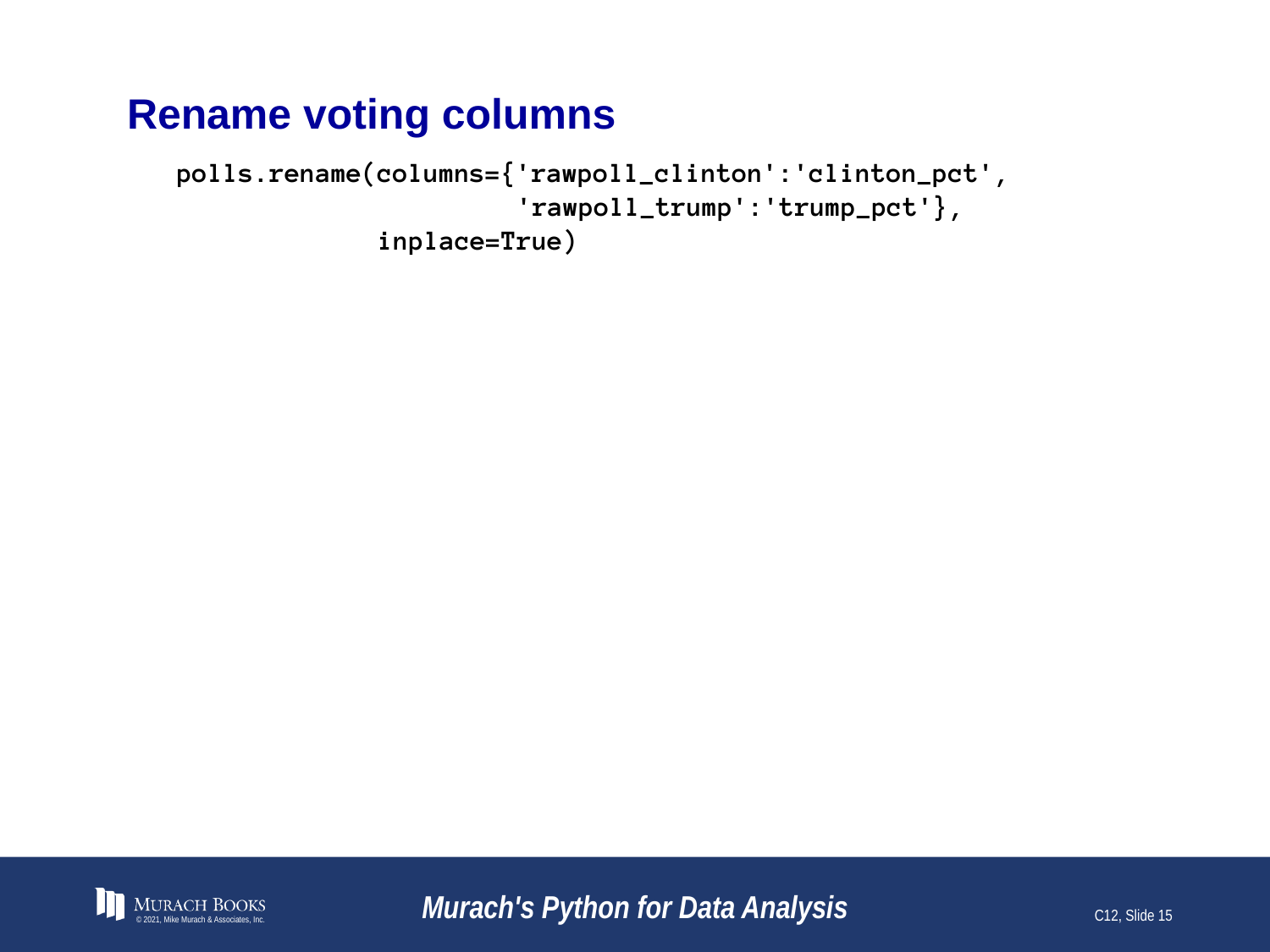

# Rename voting columns
polls.rename(columns={'rawpoll_clinton':'clinton_pct',
                      'rawpoll_trump':'trump_pct'},
             inplace=True)

© 2021, Mike Murach & Associates, Inc.
Murach's Python for Data Analysis

C12, Slide 15